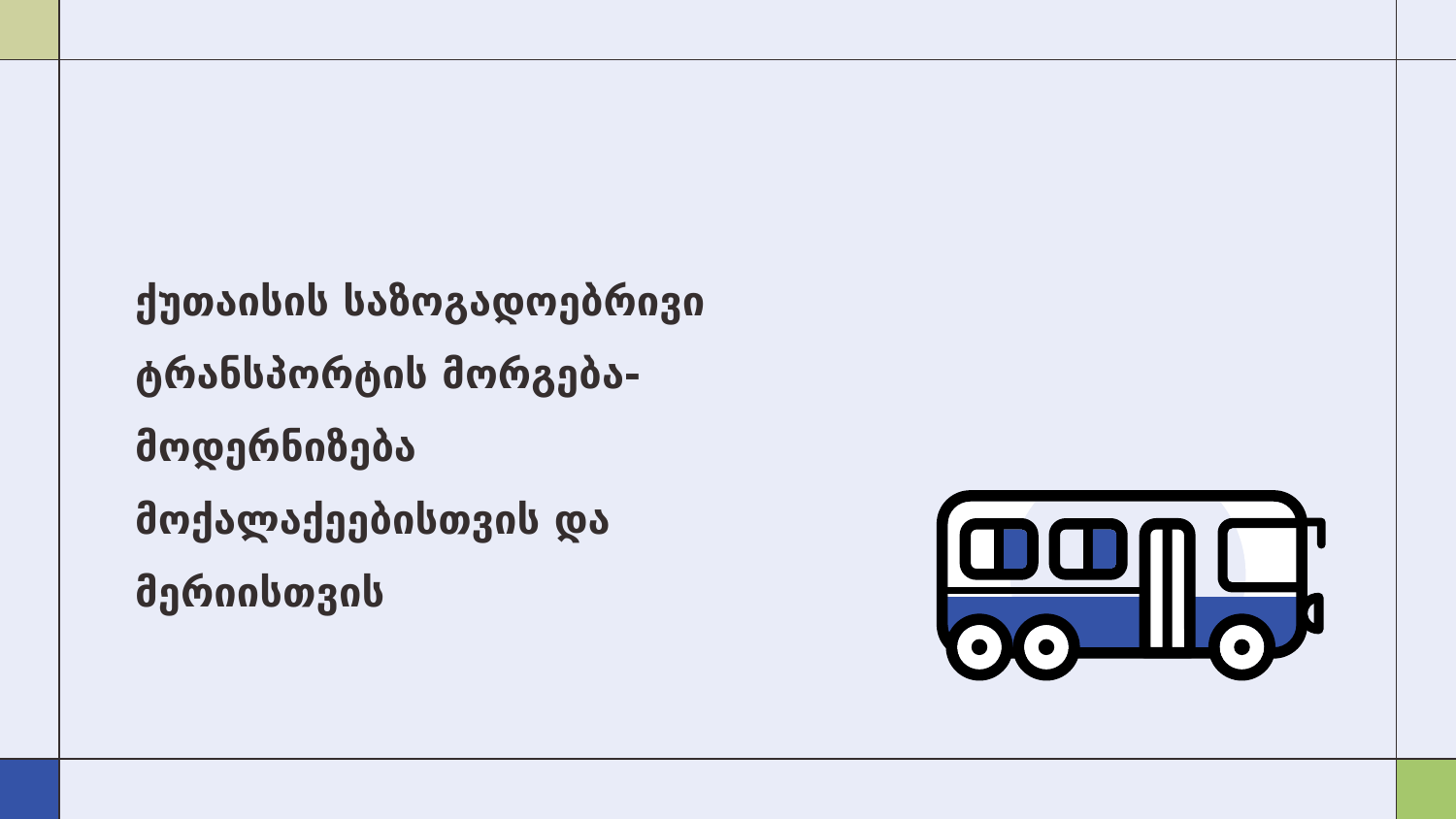

# ქუთაისის საზოგადოებრივი ტრანსპორტის მორგება-მოდერნიზება მოქალაქეებისთვის და მერიისთვის